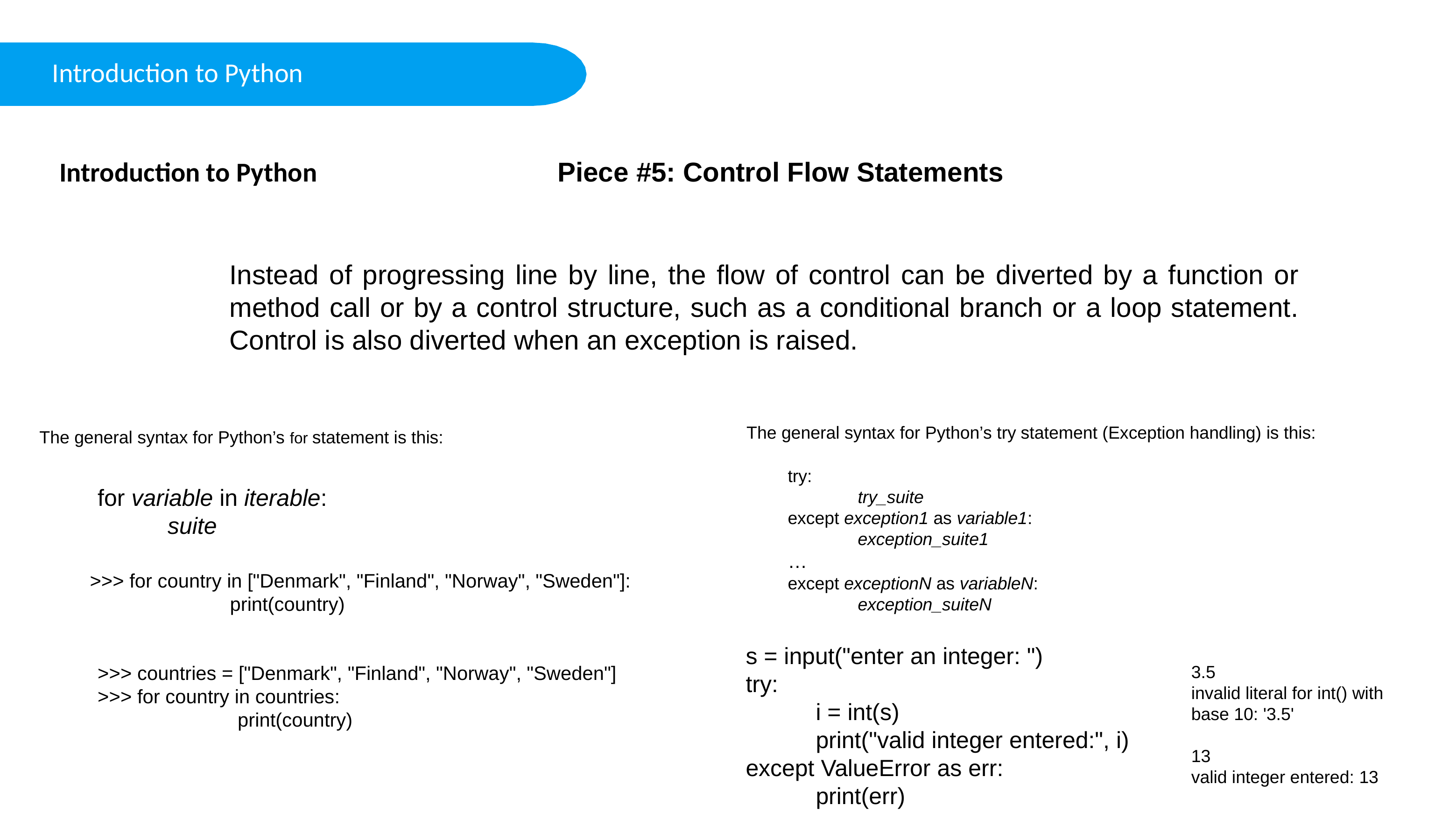

Introduction to Python
Introduction to Python
Piece #5: Control Flow Statements
Instead of progressing line by line, the flow of control can be diverted by a function or method call or by a control structure, such as a conditional branch or a loop statement. Control is also diverted when an exception is raised.
The general syntax for Python’s try statement (Exception handling) is this:
The general syntax for Python’s for statement is this:
try:
	try_suite
except exception1 as variable1:
	exception_suite1
…
except exceptionN as variableN:
	exception_suiteN
for variable in iterable:
	suite
>>> for country in ["Denmark", "Finland", "Norway", "Sweden"]:
		print(country)
s = input("enter an integer: ")
try:
	i = int(s)
	print("valid integer entered:", i)
except ValueError as err:
	print(err)
>>> countries = ["Denmark", "Finland", "Norway", "Sweden"]
>>> for country in countries:
		print(country)
3.5
invalid literal for int() with base 10: '3.5'

13
valid integer entered: 13